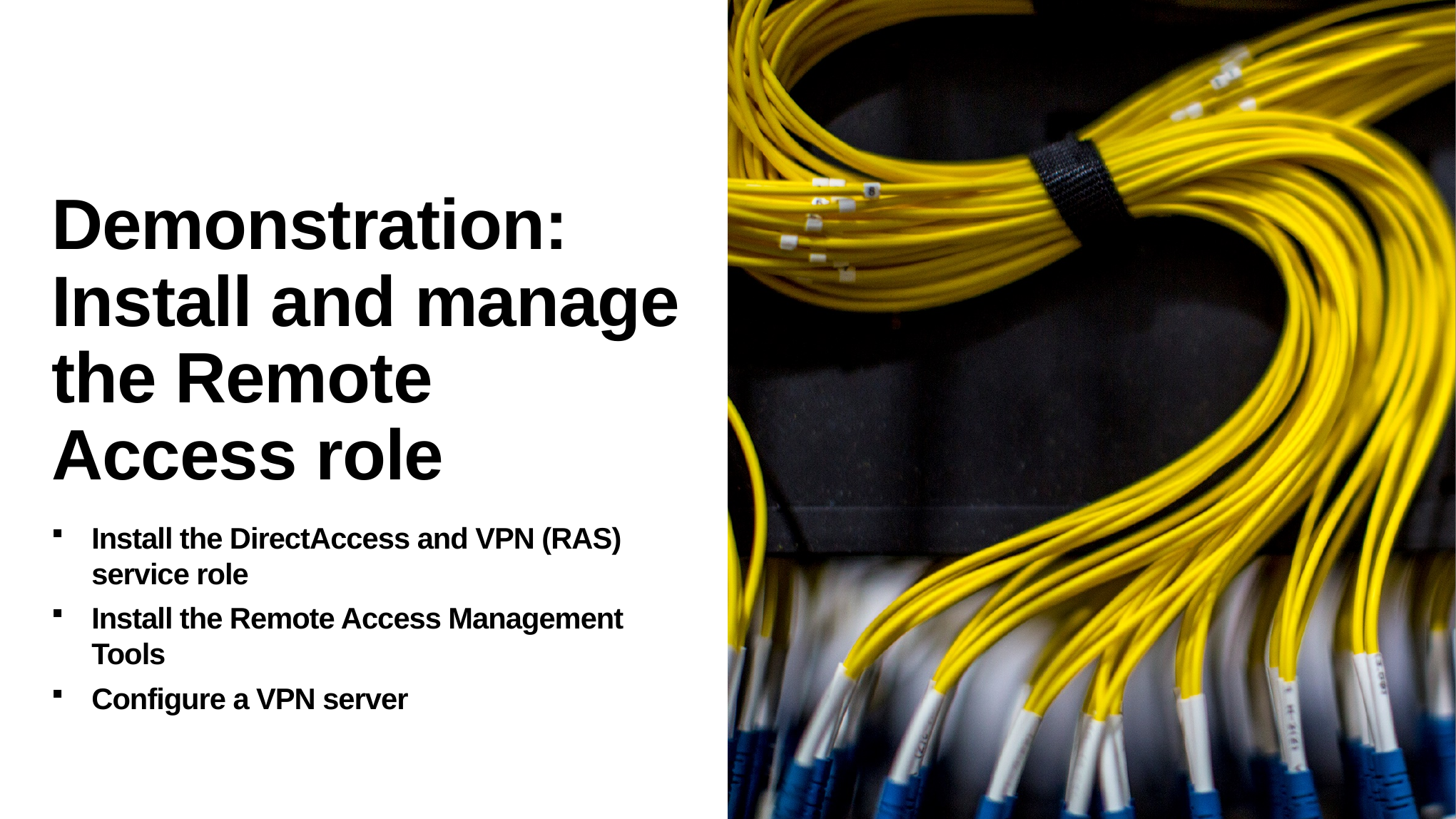

# Demonstration: Install and manage the Remote Access role
Install the DirectAccess and VPN (RAS) service role
Install the Remote Access Management Tools
Configure a VPN server